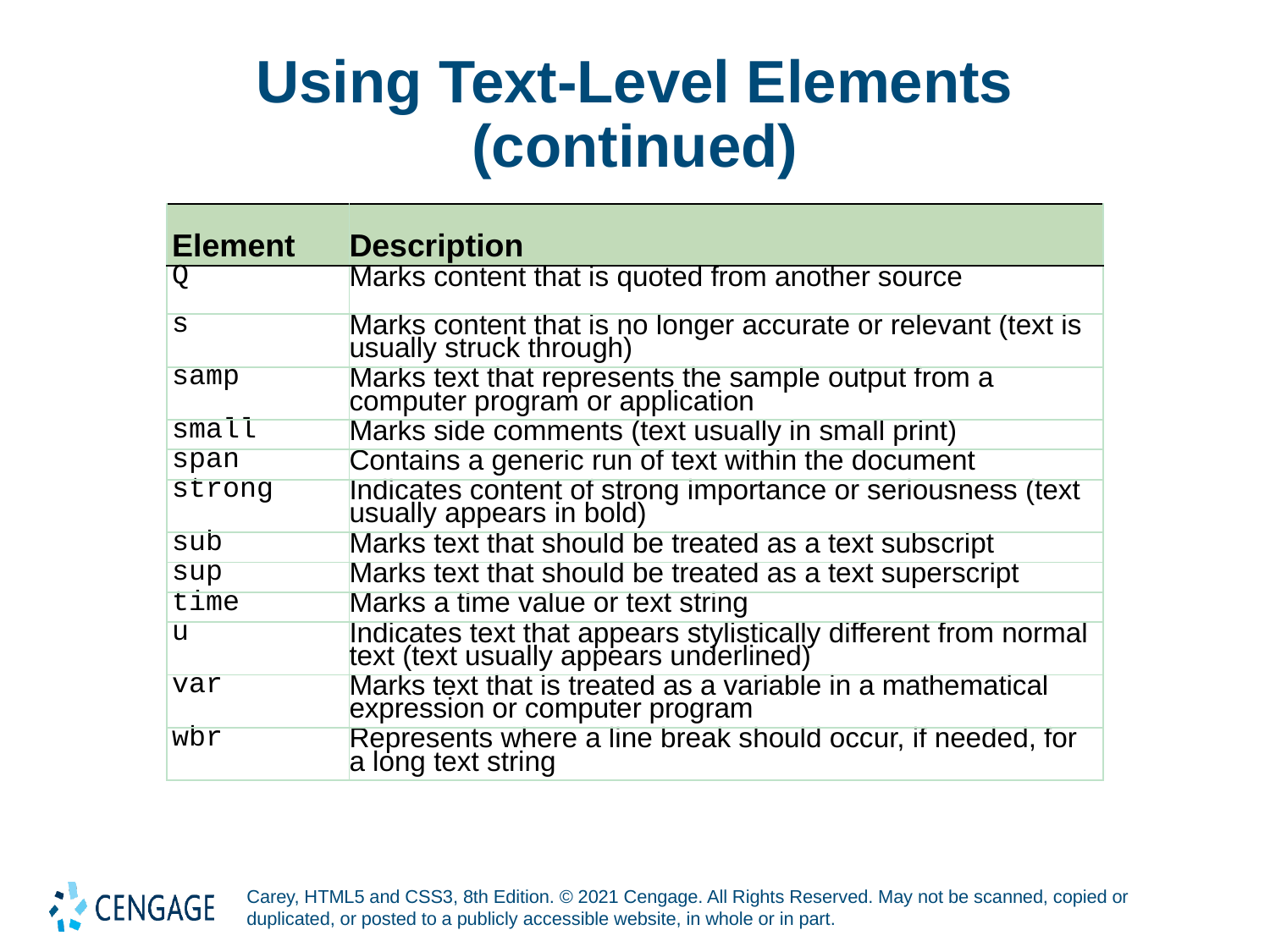

# Using Text-Level Elements (continued)
| Element | Description |
| --- | --- |
| Q | Marks content that is quoted from another source |
| s | Marks content that is no longer accurate or relevant (text is usually struck through) |
| samp | Marks text that represents the sample output from a computer program or application |
| small | Marks side comments (text usually in small print) |
| span | Contains a generic run of text within the document |
| strong | Indicates content of strong importance or seriousness (text usually appears in bold) |
| sub | Marks text that should be treated as a text subscript |
| sup | Marks text that should be treated as a text superscript |
| time | Marks a time value or text string |
| u | Indicates text that appears stylistically different from normal text (text usually appears underlined) |
| var | Marks text that is treated as a variable in a mathematical expression or computer program |
| wbr | Represents where a line break should occur, if needed, for a long text string |